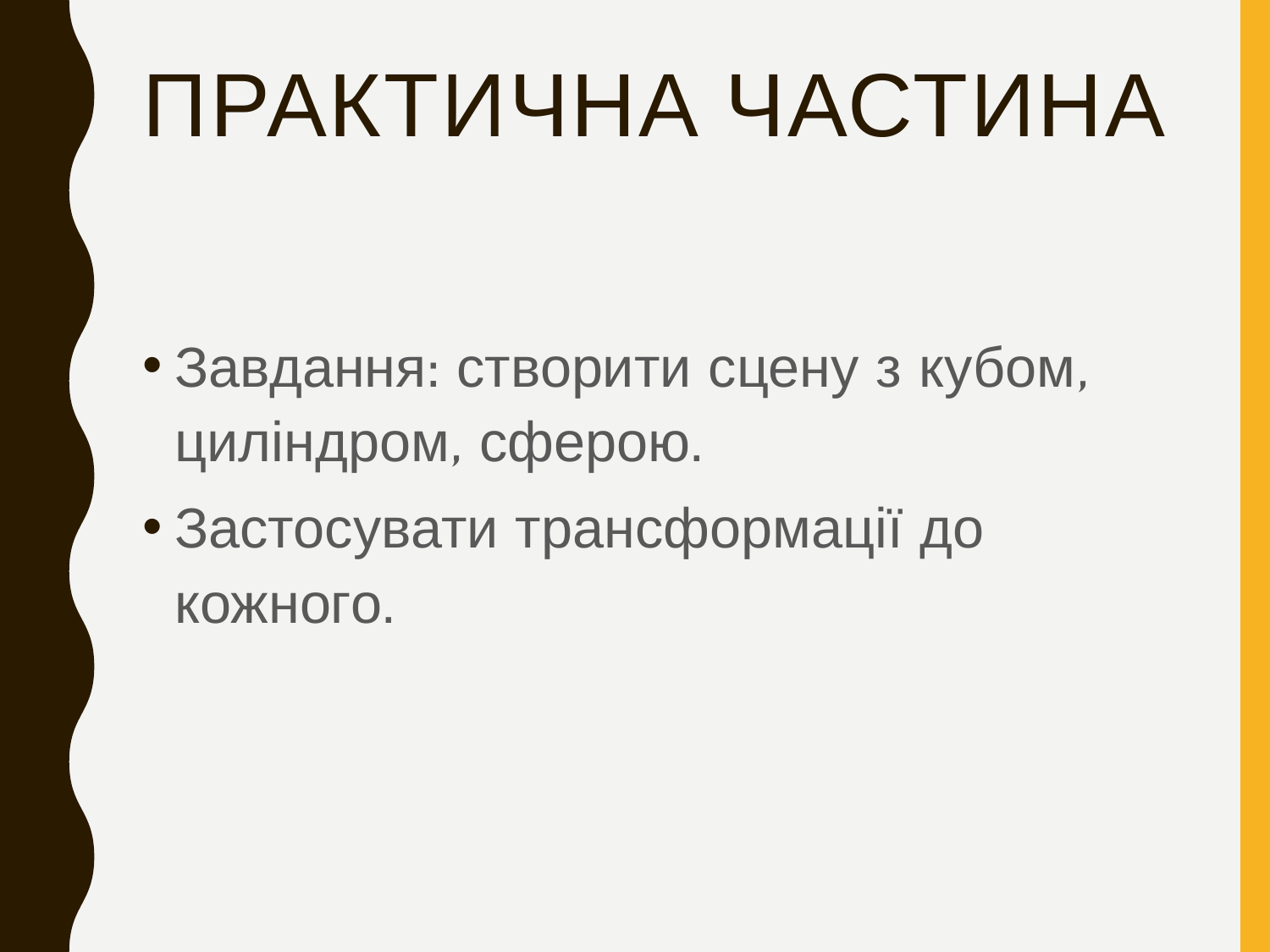

# Практична частина
Завдання: створити сцену з кубом, циліндром, сферою.
Застосувати трансформації до кожного.